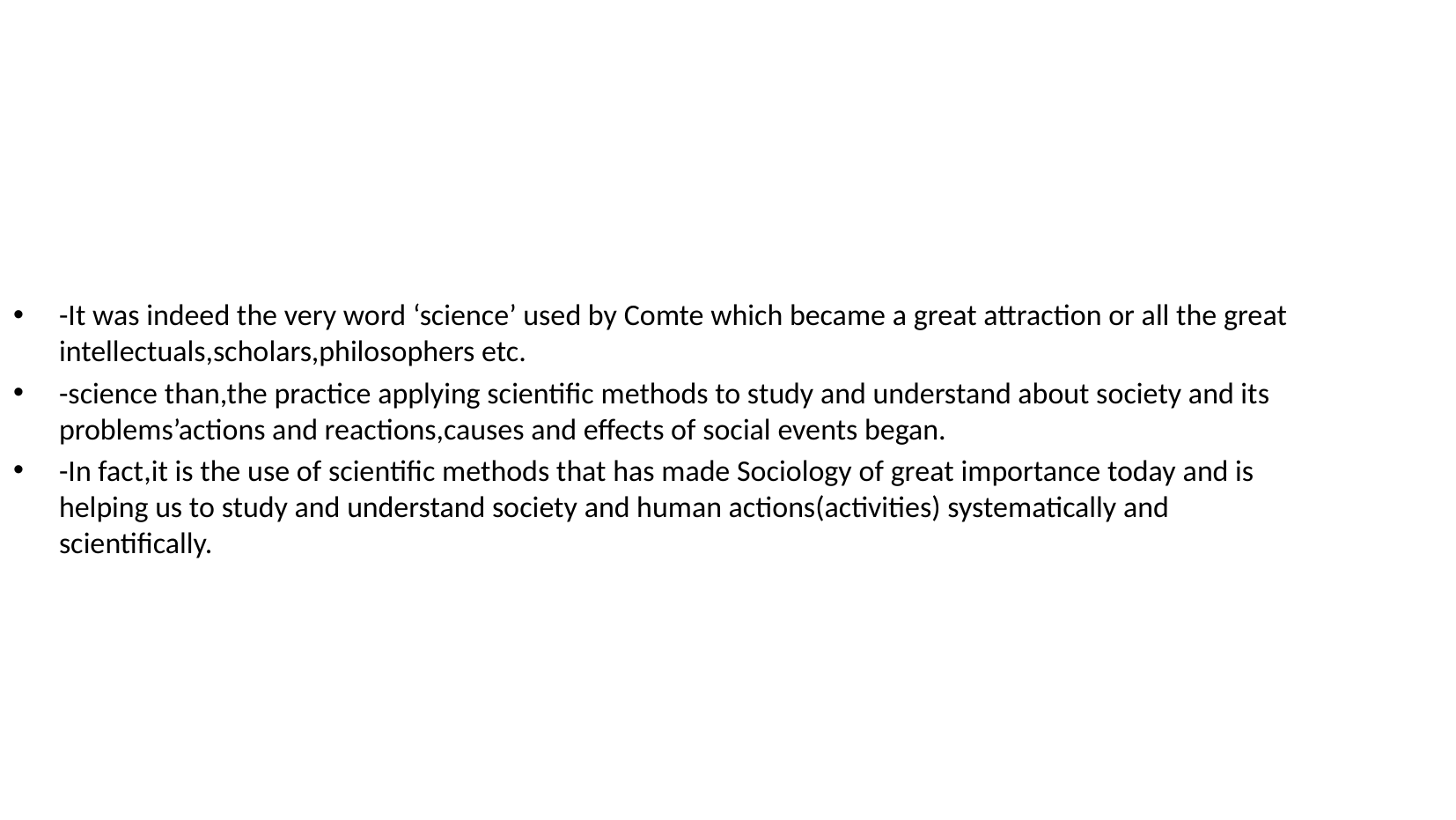

-It was indeed the very word ‘science’ used by Comte which became a great attraction or all the great intellectuals,scholars,philosophers etc.
-science than,the practice applying scientific methods to study and understand about society and its problems’actions and reactions,causes and effects of social events began.
-In fact,it is the use of scientific methods that has made Sociology of great importance today and is helping us to study and understand society and human actions(activities) systematically and scientifically.